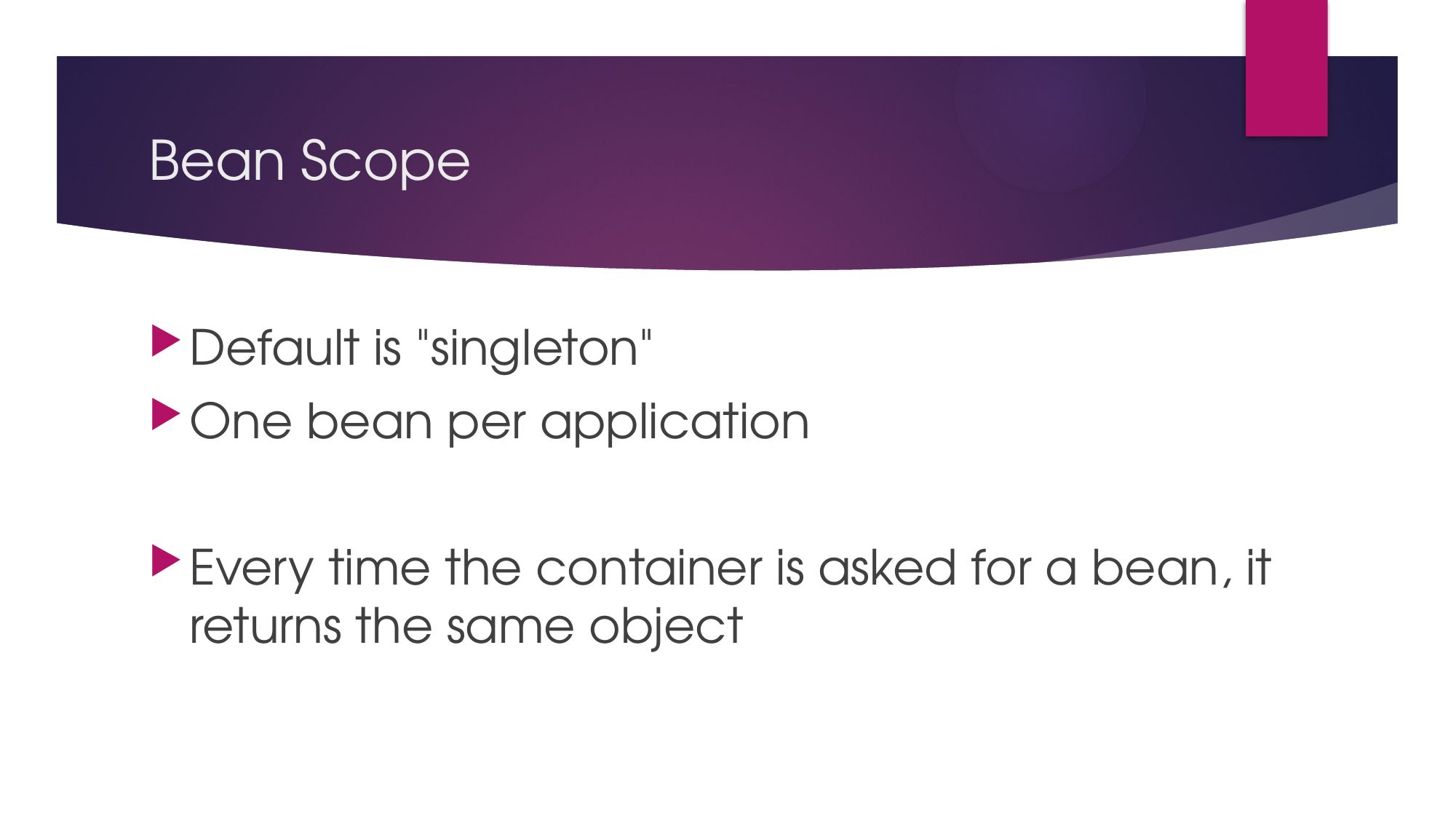

# Bean Scope
Default is "singleton"
One bean per application

Every time the container is asked for a bean, it returns the same object